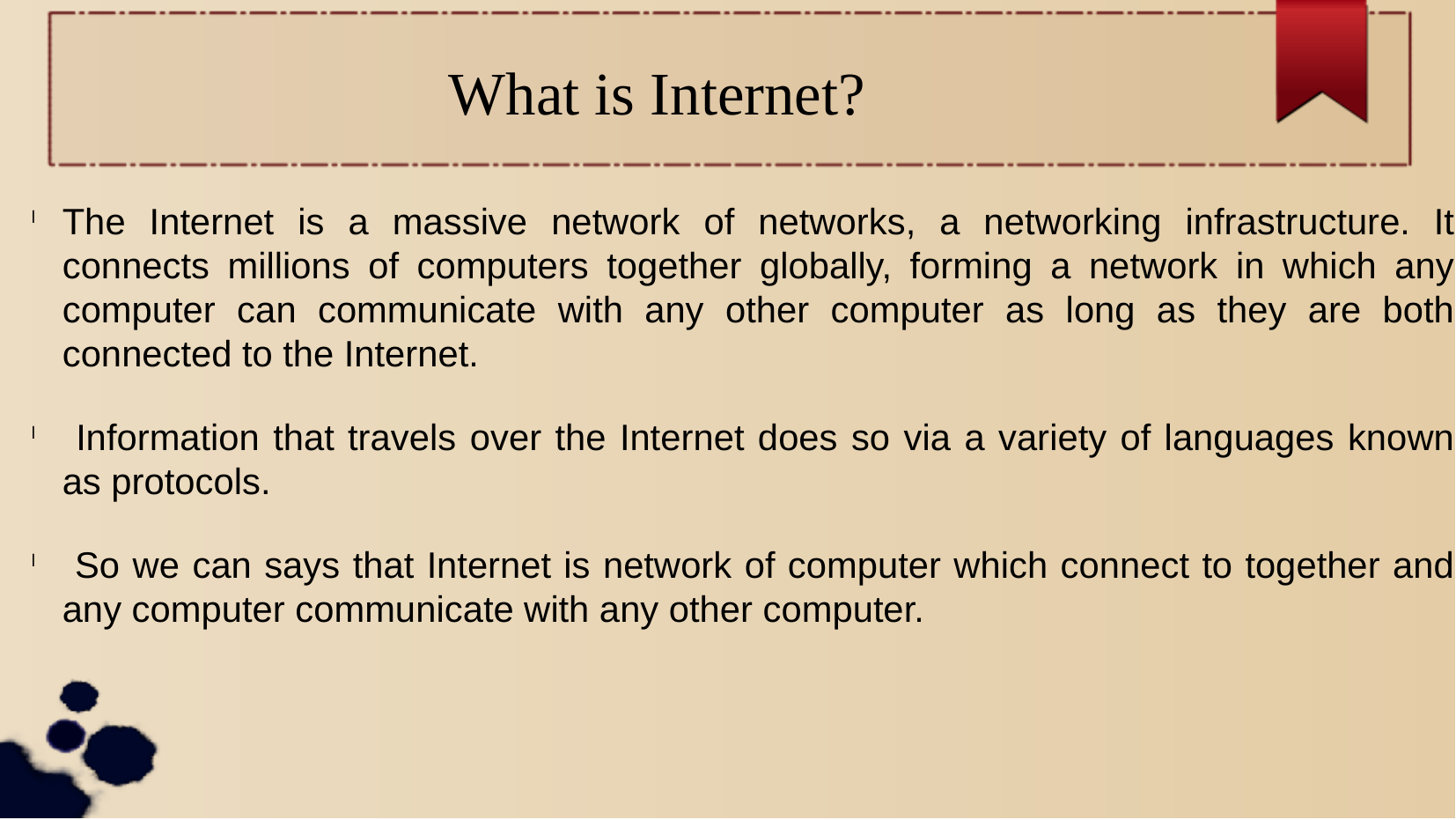

What is Internet?
The Internet is a massive network of networks, a networking infrastructure. It connects millions of computers together globally, forming a network in which any computer can communicate with any other computer as long as they are both connected to the Internet.

 Information that travels over the Internet does so via a variety of languages known as protocols.

 So we can says that Internet is network of computer which connect to together and any computer communicate with any other computer.